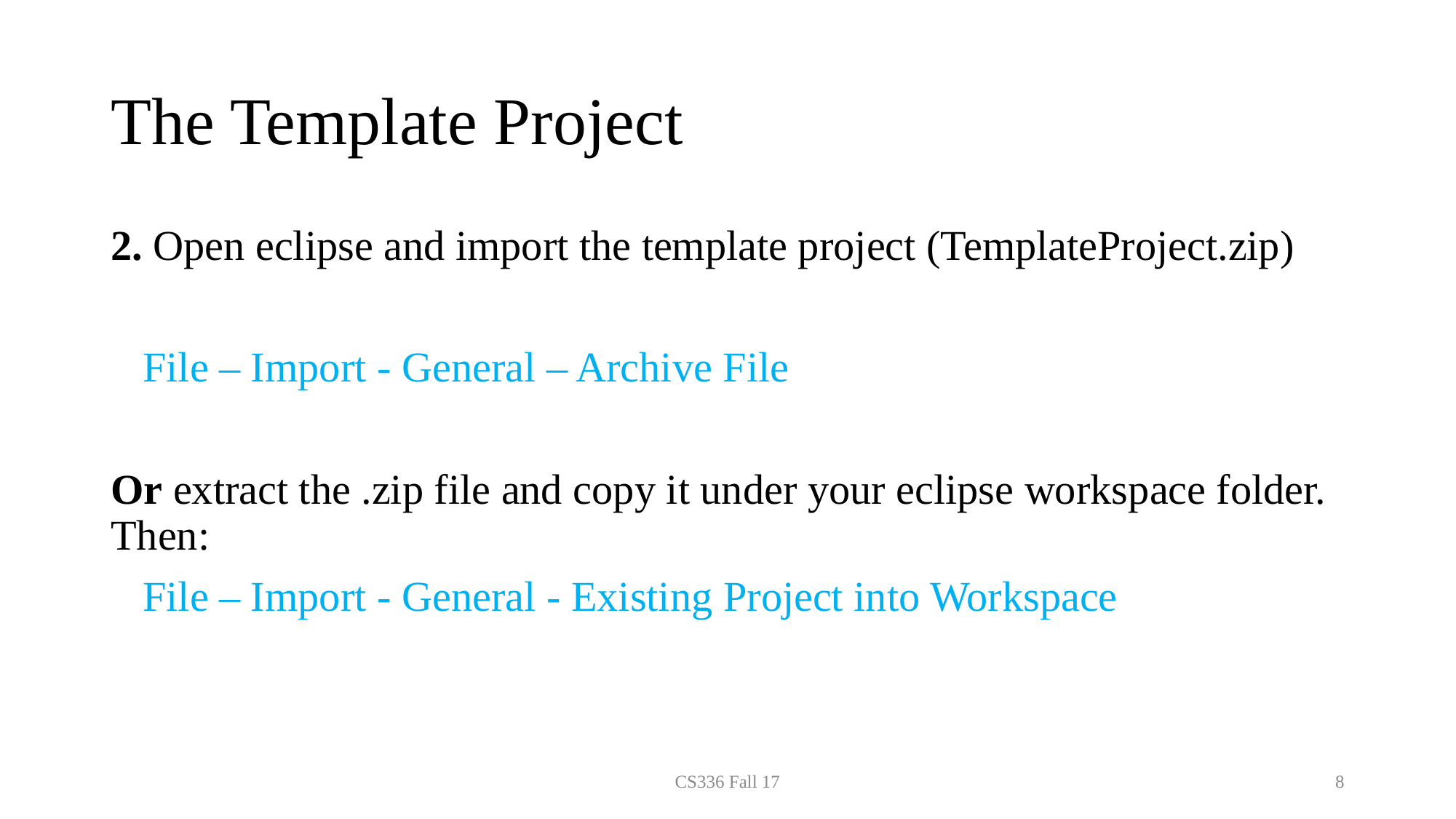

# The Template Project
2. Open eclipse and import the template project (TemplateProject.zip)

   File – Import - General – Archive File

Or extract the .zip file and copy it under your eclipse workspace folder. Then:
   File – Import - General - Existing Project into Workspace
CS336 Fall 17
8